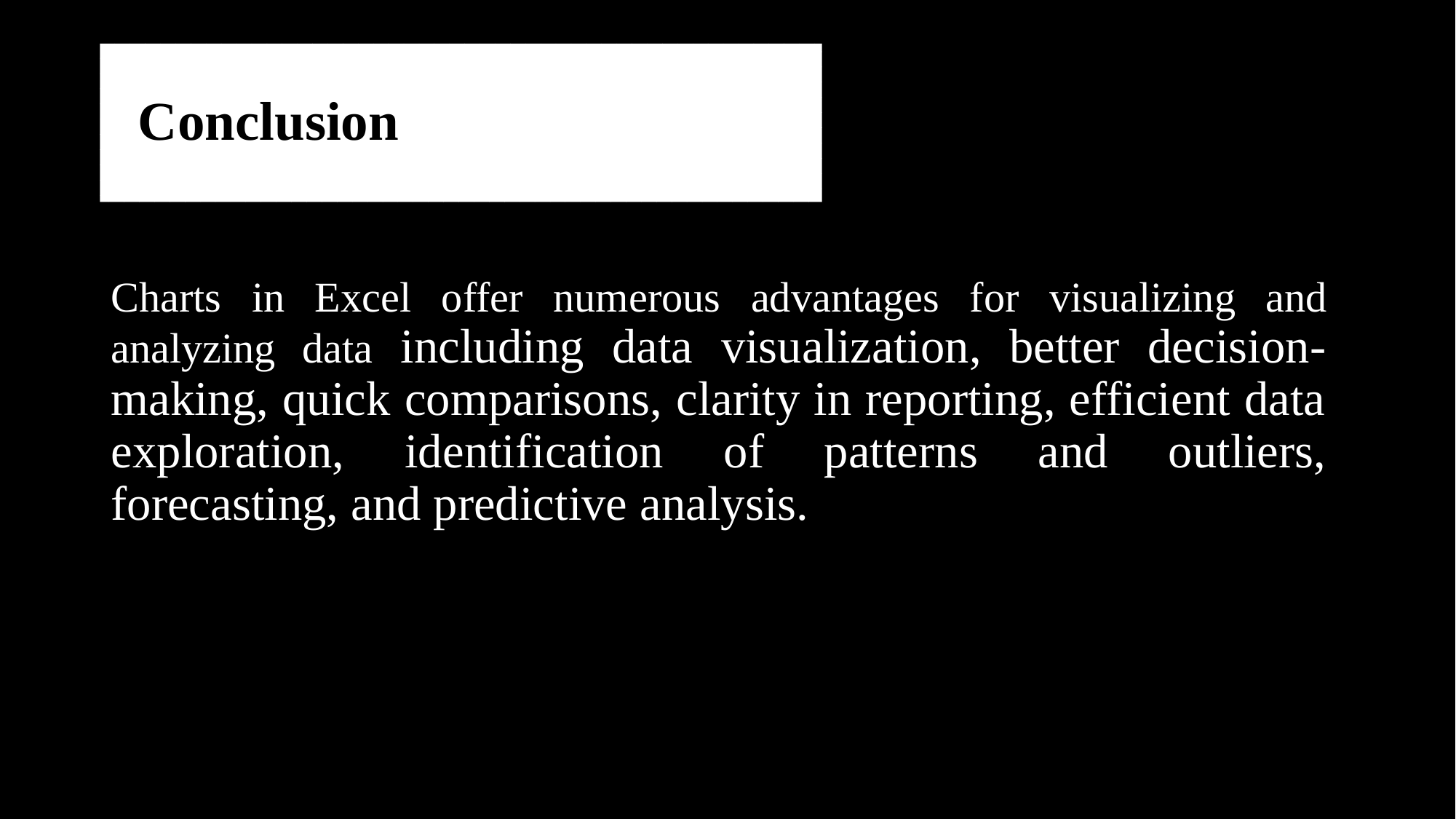

# Conclusion

Charts in Excel offer numerous advantages for visualizing and analyzing data including data visualization, better decision-making, quick comparisons, clarity in reporting, efficient data exploration, identification of patterns and outliers, forecasting, and predictive analysis.